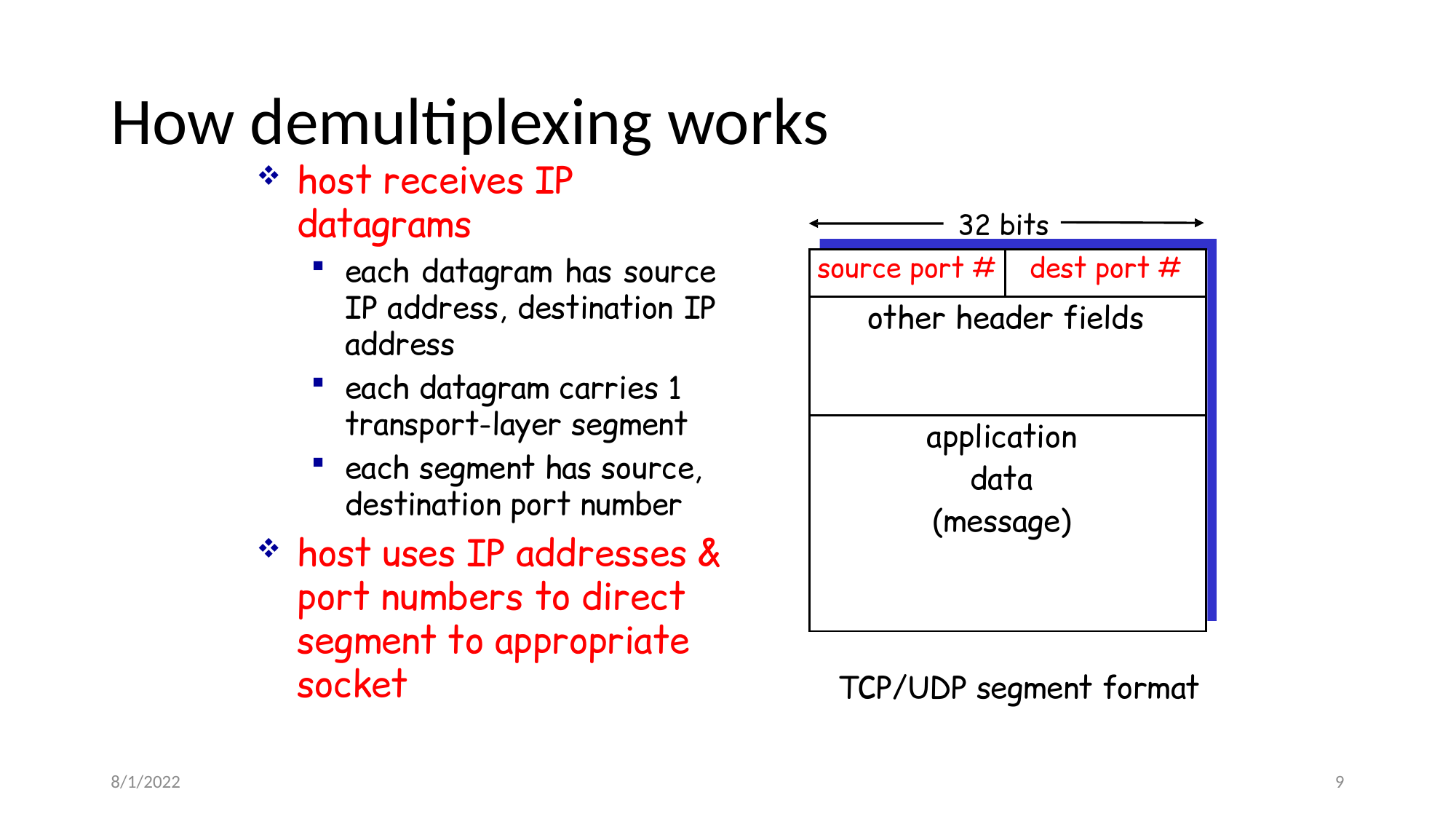

# How demultiplexing works
host receives IP
datagrams
each datagram has source IP address, destination IP address
each datagram carries 1 transport-layer segment
each segment has source, destination port number
host uses IP addresses & port numbers to direct segment to appropriate socket
32 bits

| source port # | dest port # |
| --- | --- |
| other header fields |  |
| application data (message) |  |

TCP/UDP segment format
8/1/2022
9